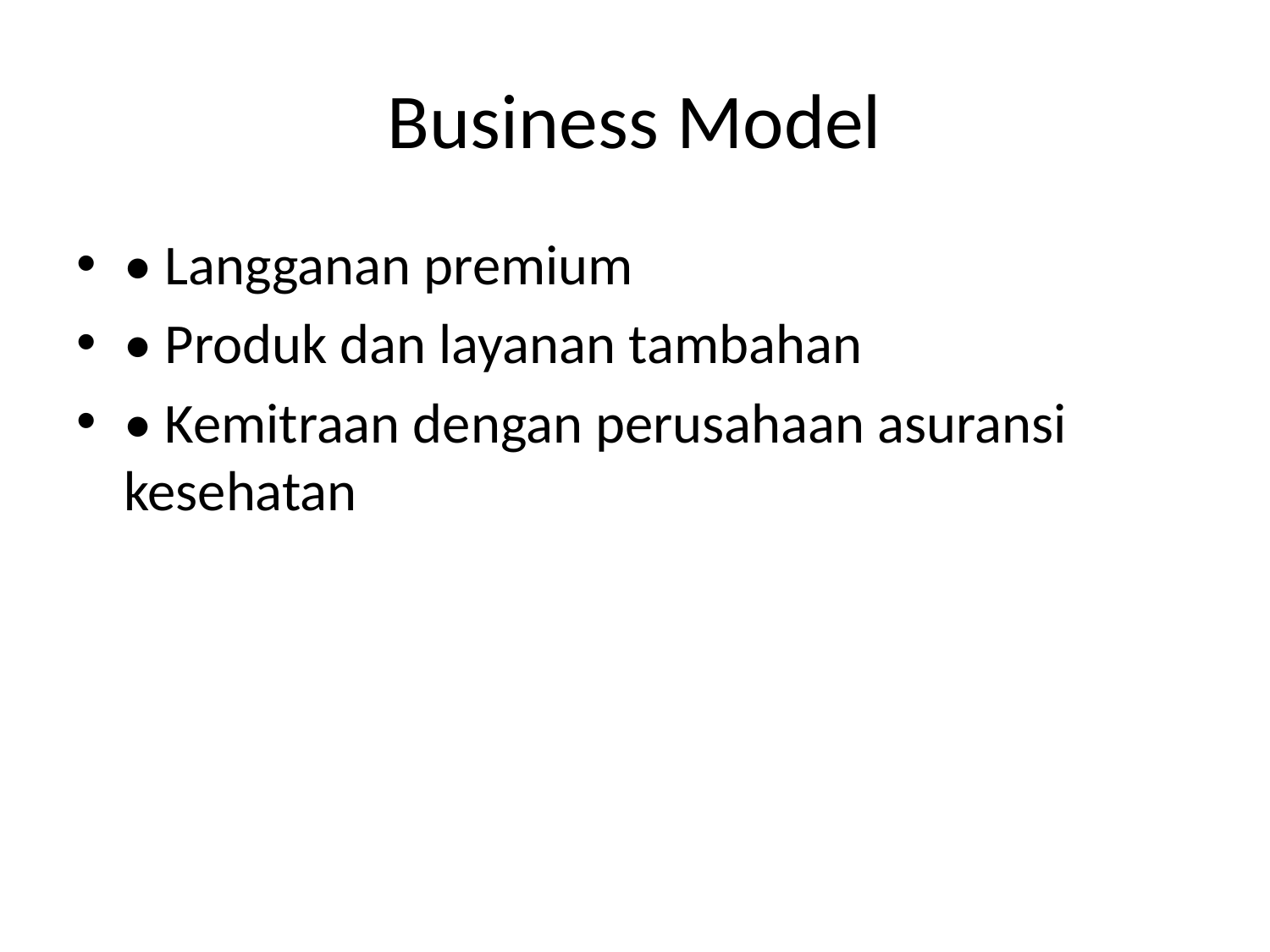

# Business Model
• Langganan premium
• Produk dan layanan tambahan
• Kemitraan dengan perusahaan asuransi kesehatan